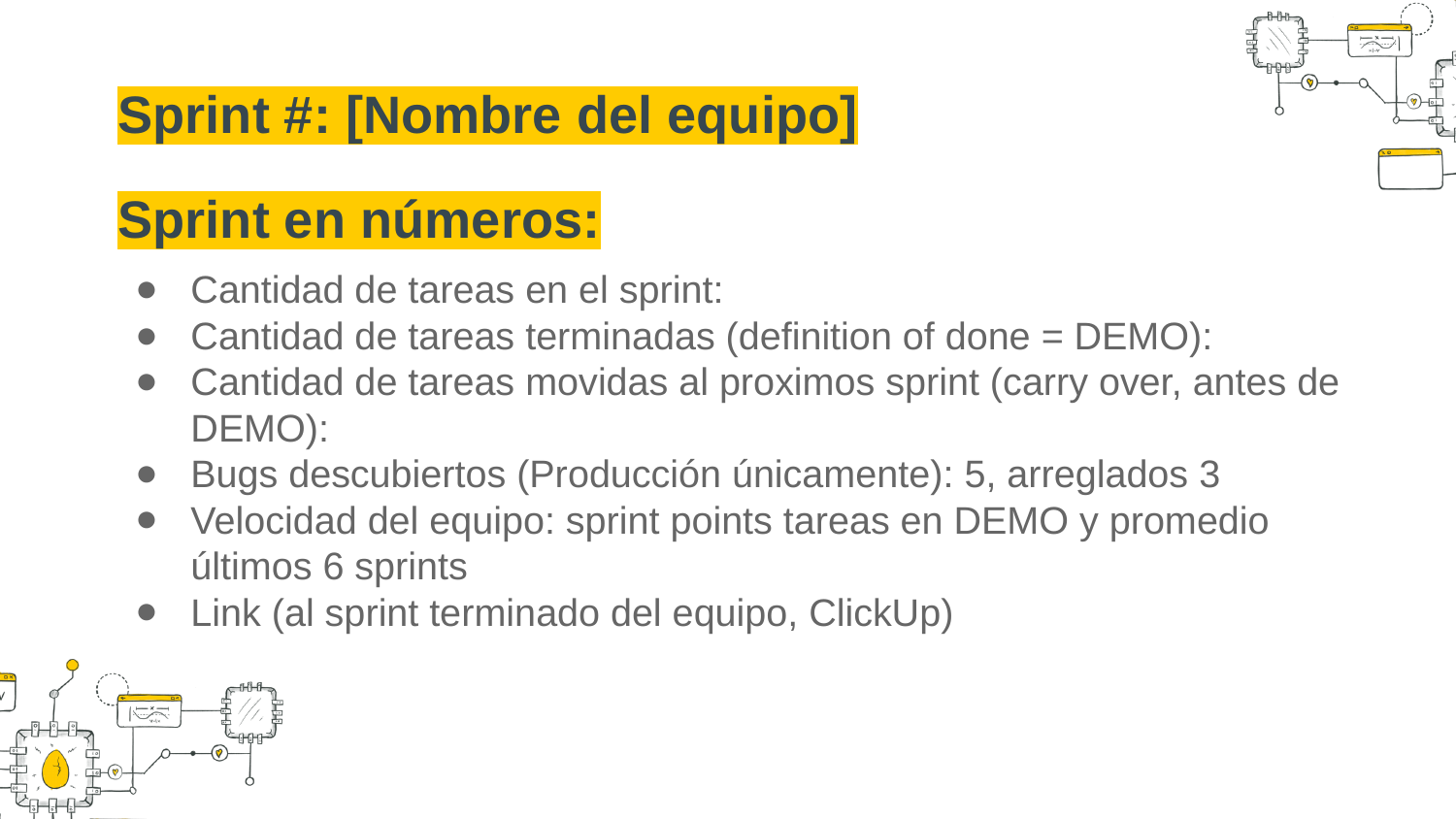

Sprint #: [Nombre del equipo]
Sprint en números:
Cantidad de tareas en el sprint:
Cantidad de tareas terminadas (definition of done = DEMO):
Cantidad de tareas movidas al proximos sprint (carry over, antes de DEMO):
Bugs descubiertos (Producción únicamente): 5, arreglados 3
Velocidad del equipo: sprint points tareas en DEMO y promedio últimos 6 sprints
Link (al sprint terminado del equipo, ClickUp)